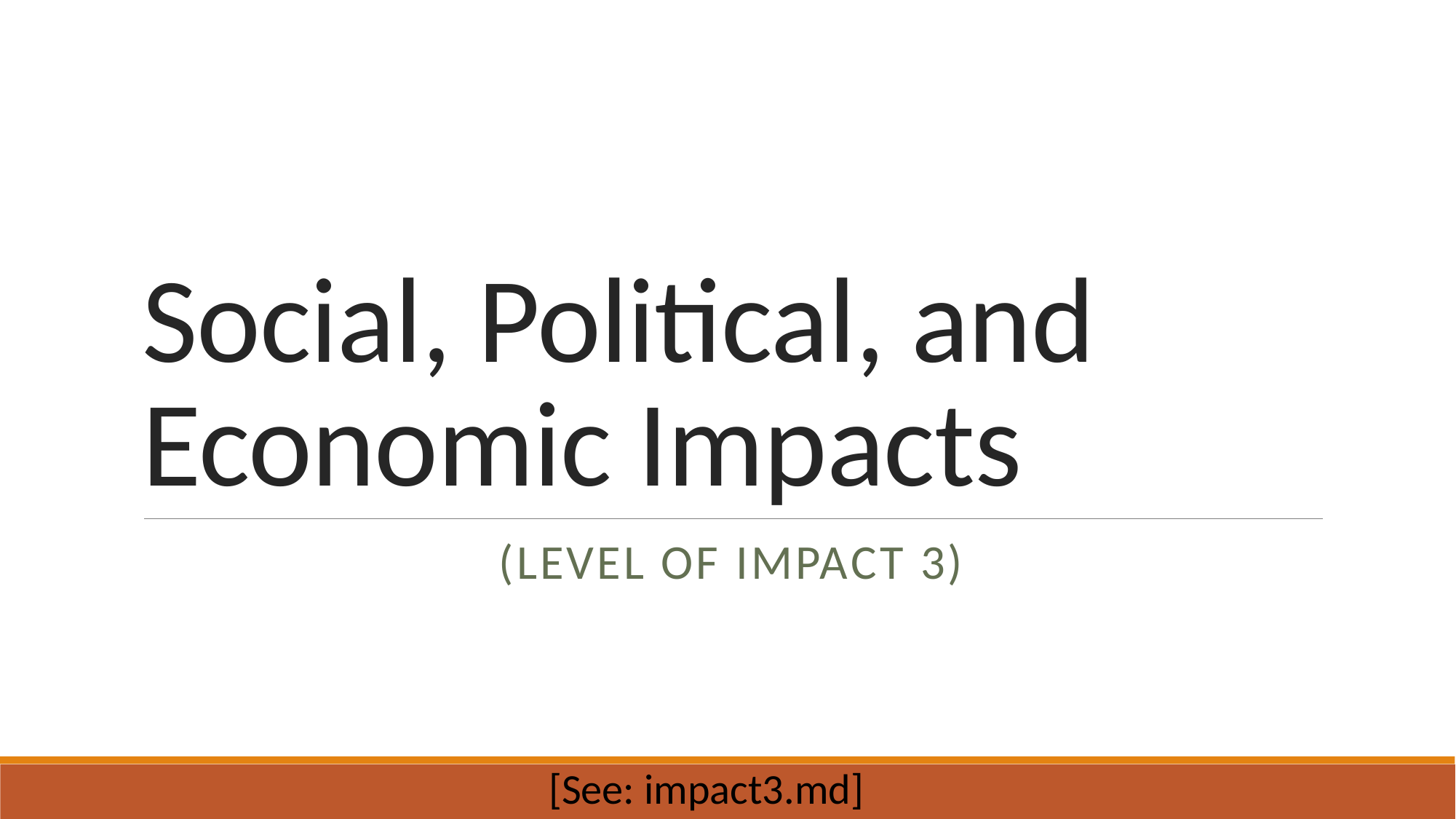

# Social, Political, and Economic Impacts
(Level of impact 3)
[See: impact3.md]